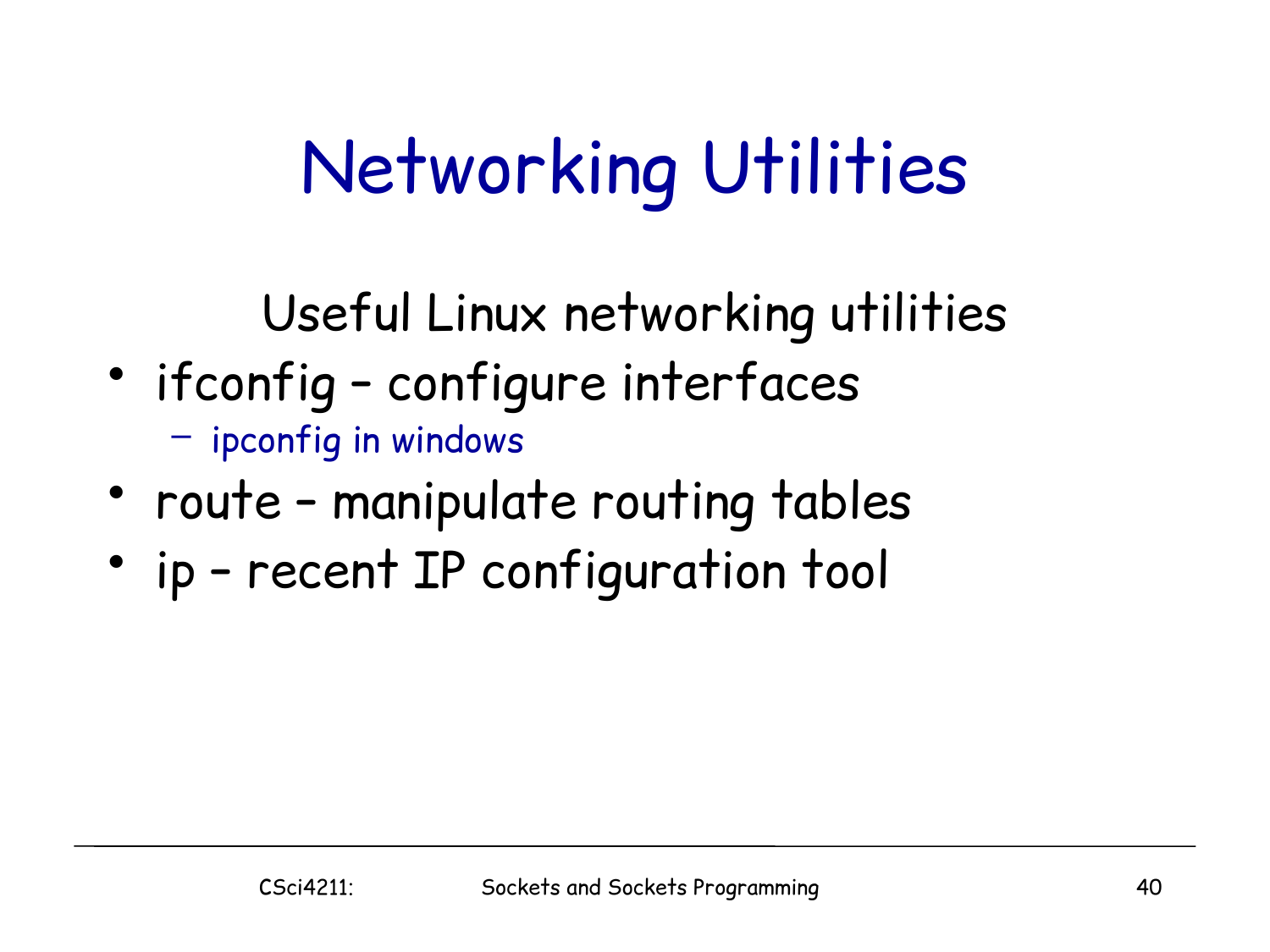

# Networking Utilities
Useful Linux networking utilities
ifconfig – configure interfaces
ipconfig in windows
route – manipulate routing tables
ip – recent IP configuration tool
CSci4211:                    Sockets and Sockets Programming
40